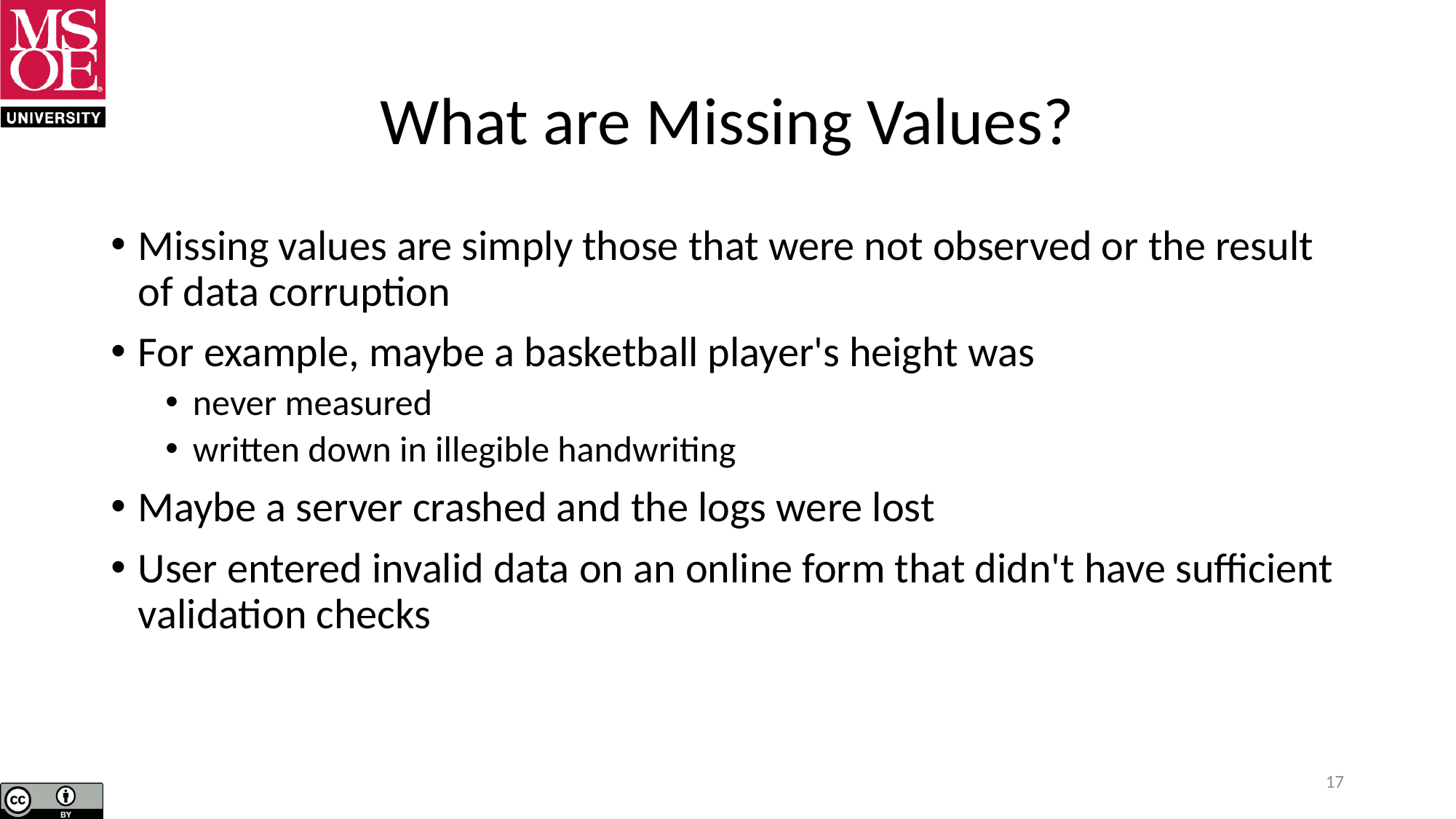

# What are Missing Values?
Missing values are simply those that were not observed or the result of data corruption
For example, maybe a basketball player's height was
never measured
written down in illegible handwriting
Maybe a server crashed and the logs were lost
User entered invalid data on an online form that didn't have sufficient validation checks

17